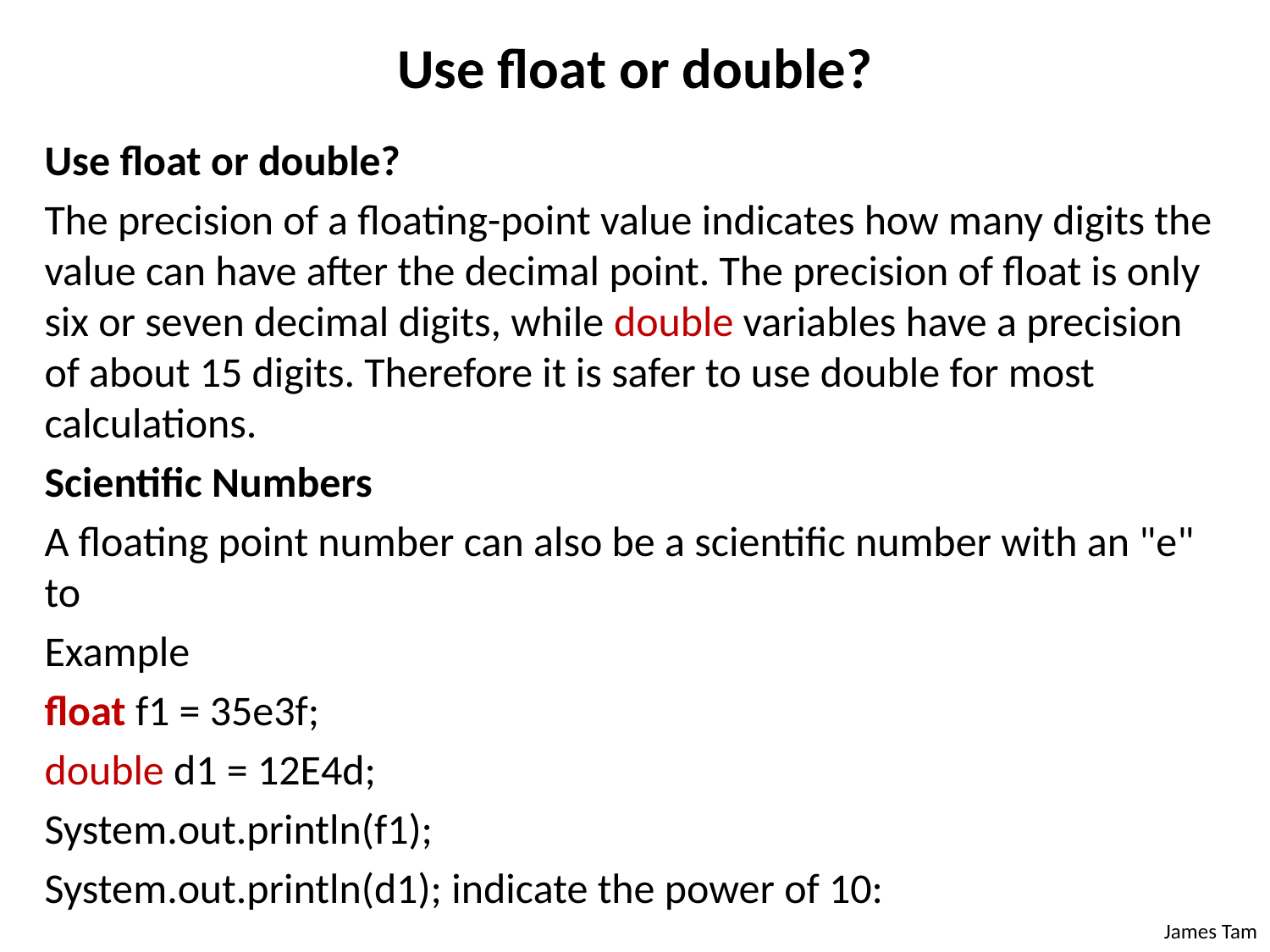

# Use float or double?
Use float or double?
The precision of a floating-point value indicates how many digits the value can have after the decimal point. The precision of float is only six or seven decimal digits, while double variables have a precision of about 15 digits. Therefore it is safer to use double for most calculations.
Scientific Numbers
A floating point number can also be a scientific number with an "e" to
Example
float f1 = 35e3f;
double d1 = 12E4d;
System.out.println(f1);
System.out.println(d1); indicate the power of 10: